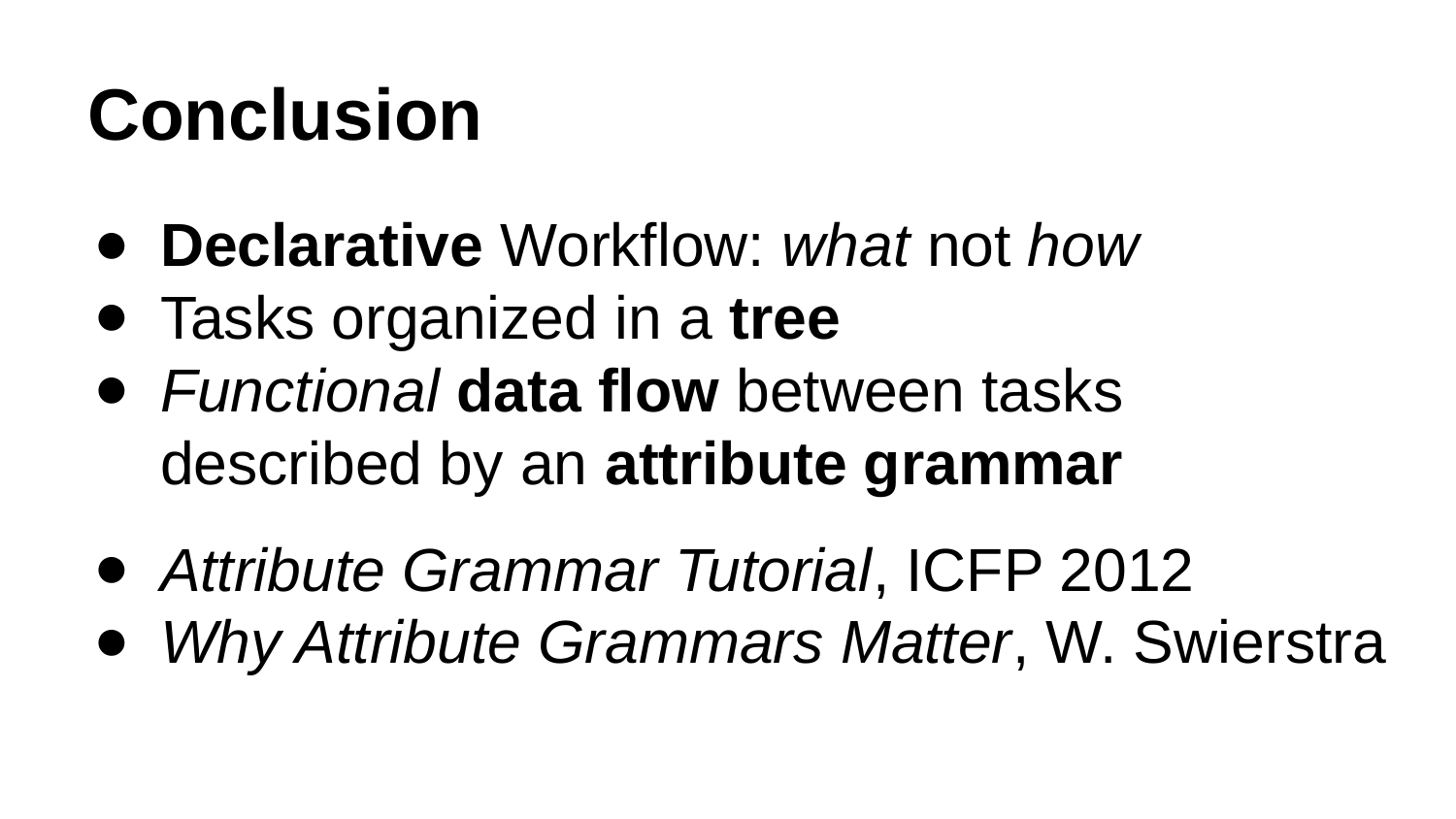

# Conclusion
Declarative Workflow: what not how
Tasks organized in a tree
Functional data flow between tasks described by an attribute grammar

Attribute Grammar Tutorial, ICFP 2012
Why Attribute Grammars Matter, W. Swierstra